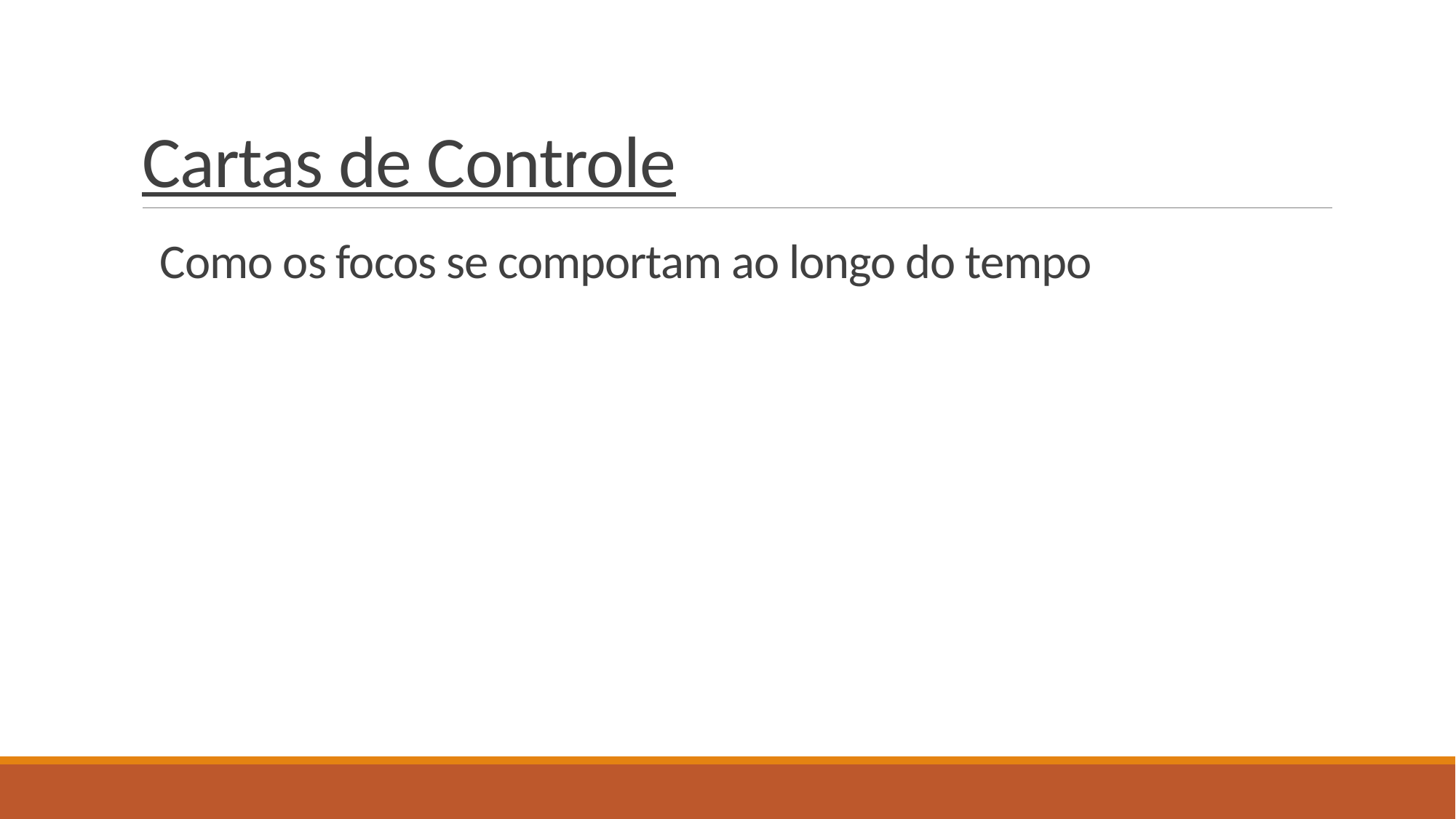

# Cartas de Controle
Como os focos se comportam ao longo do tempo